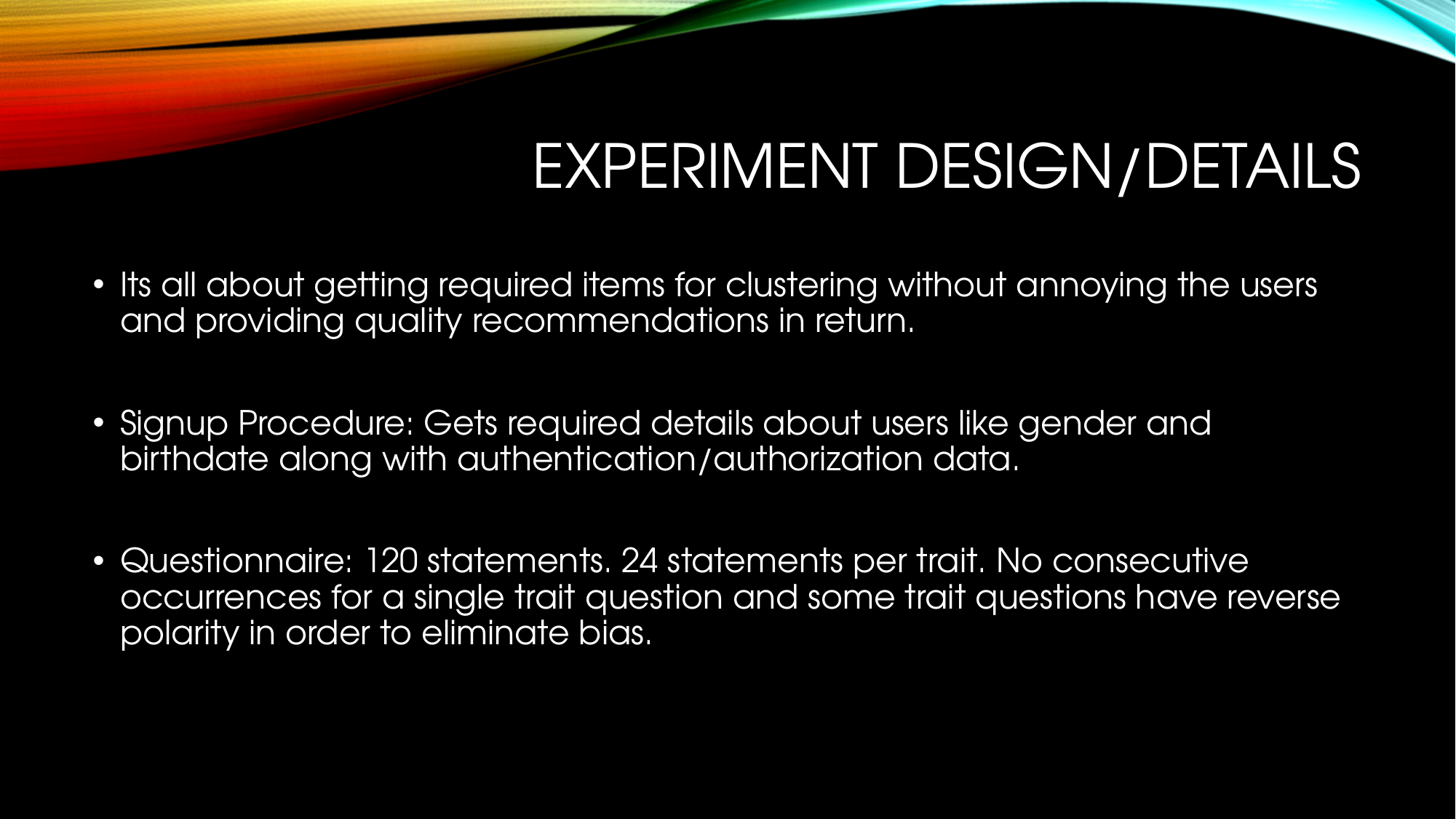

# Experiment Design/Details
Its all about getting required items for clustering without annoying the users and providing quality recommendations in return.

Signup Procedure: Gets required details about users like gender and birthdate along with authentication/authorization data.

Questionnaire: 120 statements. 24 statements per trait. No consecutive occurrences for a single trait question and some trait questions have reverse polarity in order to eliminate bias.